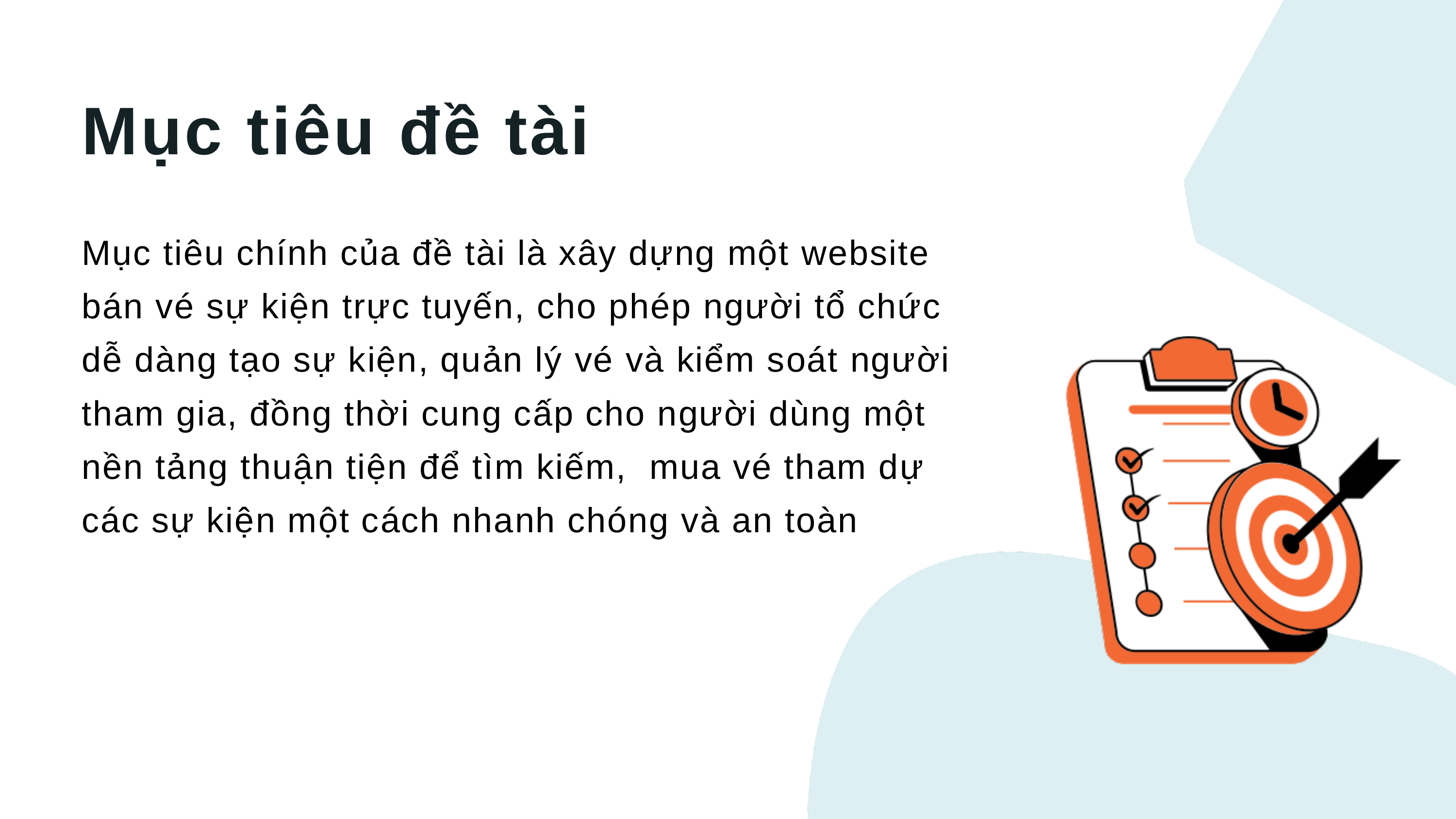

Mục tiêu đề tài
Mục tiêu chính của đề tài là xây dựng một website bán vé sự kiện trực tuyến, cho phép người tổ chức dễ dàng tạo sự kiện, quản lý vé và kiểm soát người tham gia, đồng thời cung cấp cho người dùng một nền tảng thuận tiện để tìm kiếm,  mua vé tham dự các sự kiện một cách nhanh chóng và an toàn